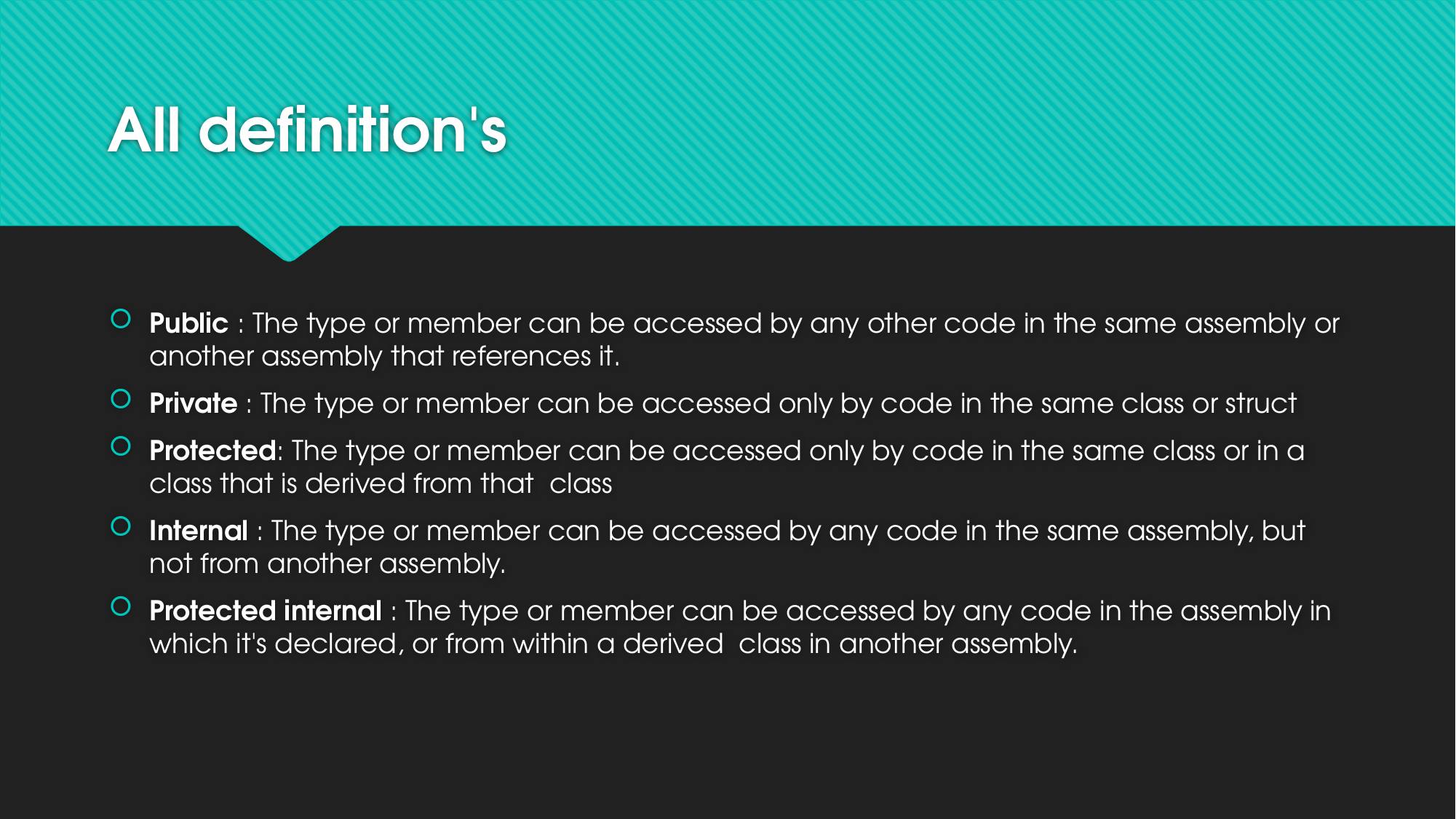

# All definition's
Public : The type or member can be accessed by any other code in the same assembly or another assembly that references it.
Private : The type or member can be accessed only by code in the same class or struct
Protected: The type or member can be accessed only by code in the same class or in a class that is derived from that  class
Internal : The type or member can be accessed by any code in the same assembly, but not from another assembly.
Protected internal : The type or member can be accessed by any code in the assembly in which it's declared, or from within a derived  class in another assembly.